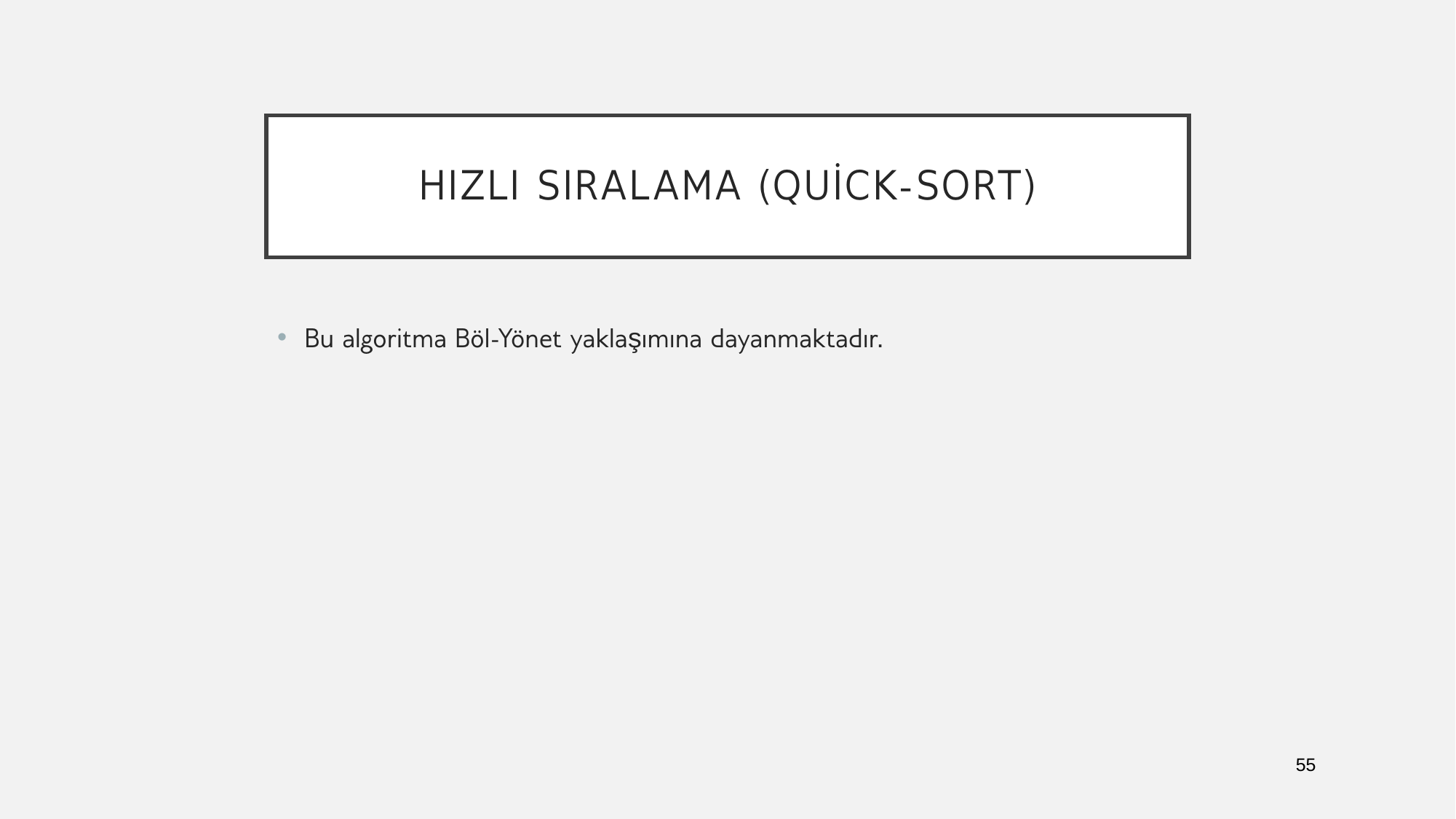

# Hızlı Sıralama (Quick-Sort)
Bu algoritma Böl-Yönet yaklaşımına dayanmaktadır.
55